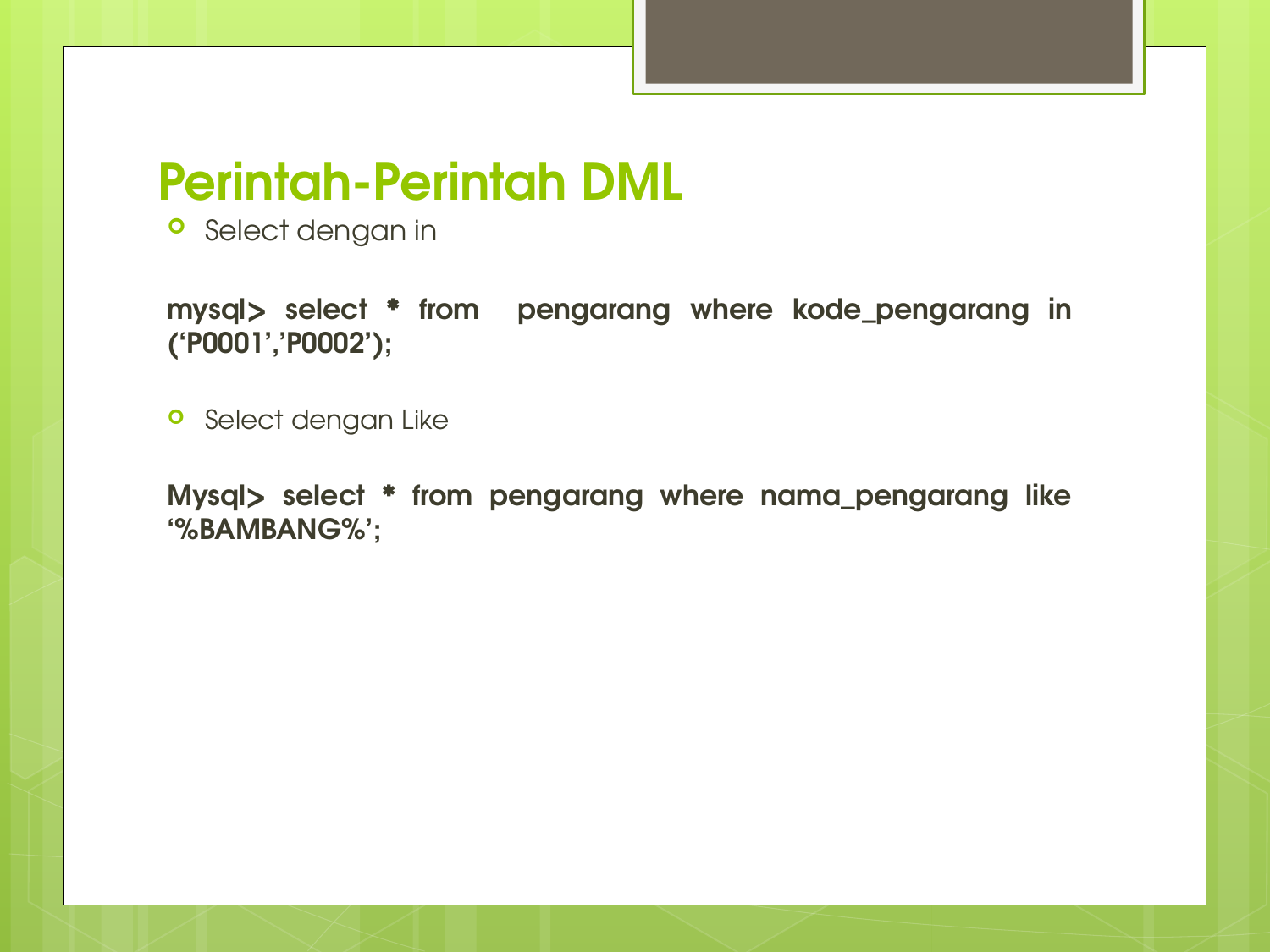

# Perintah-Perintah DML
Select dengan in

mysql> select * from  pengarang where kode_pengarang in (‘P0001’,’P0002’);

Select dengan Like

Mysql> select * from pengarang where nama_pengarang like ‘%BAMBANG%’;